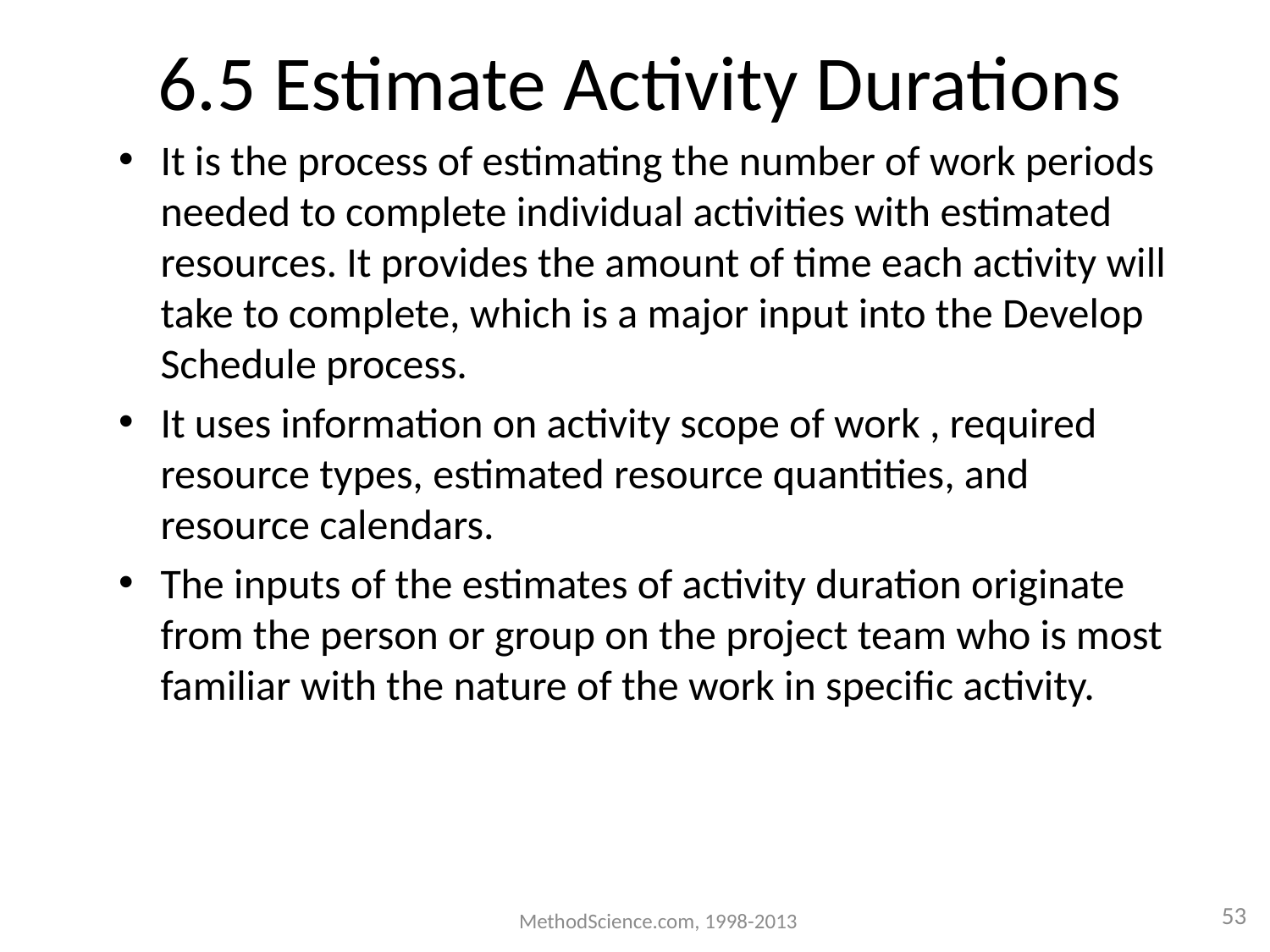

# 6.5 Estimate Activity Durations
It is the process of estimating the number of work periods needed to complete individual activities with estimated resources. It provides the amount of time each activity will take to complete, which is a major input into the Develop Schedule process.
It uses information on activity scope of work , required resource types, estimated resource quantities, and resource calendars.
The inputs of the estimates of activity duration originate from the person or group on the project team who is most familiar with the nature of the work in specific activity.
MethodScience.com, 1998-2013
53